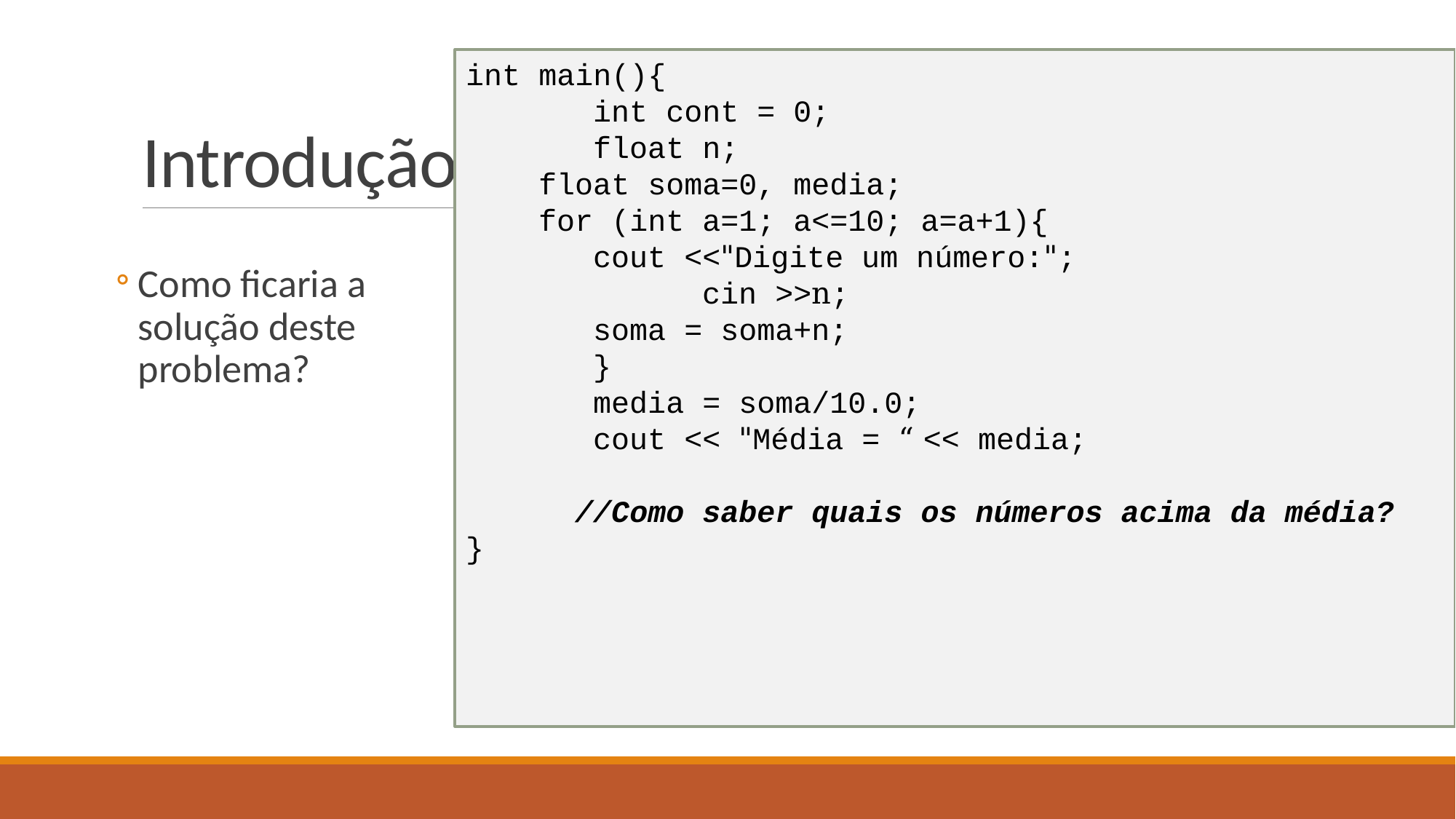

# Introdução
int main(){
	 int cont = 0;
	 float n;
    float soma=0, media;
    for (int a=1; a<=10; a=a+1){
       cout <<"Digite um número:";
		 cin >>n;
       soma = soma+n;
	 }
	 media = soma/10.0;
	 cout << "Média = “ << media;

	//Como saber quais os números acima da média?
}
Como ficaria a solução deste problema?